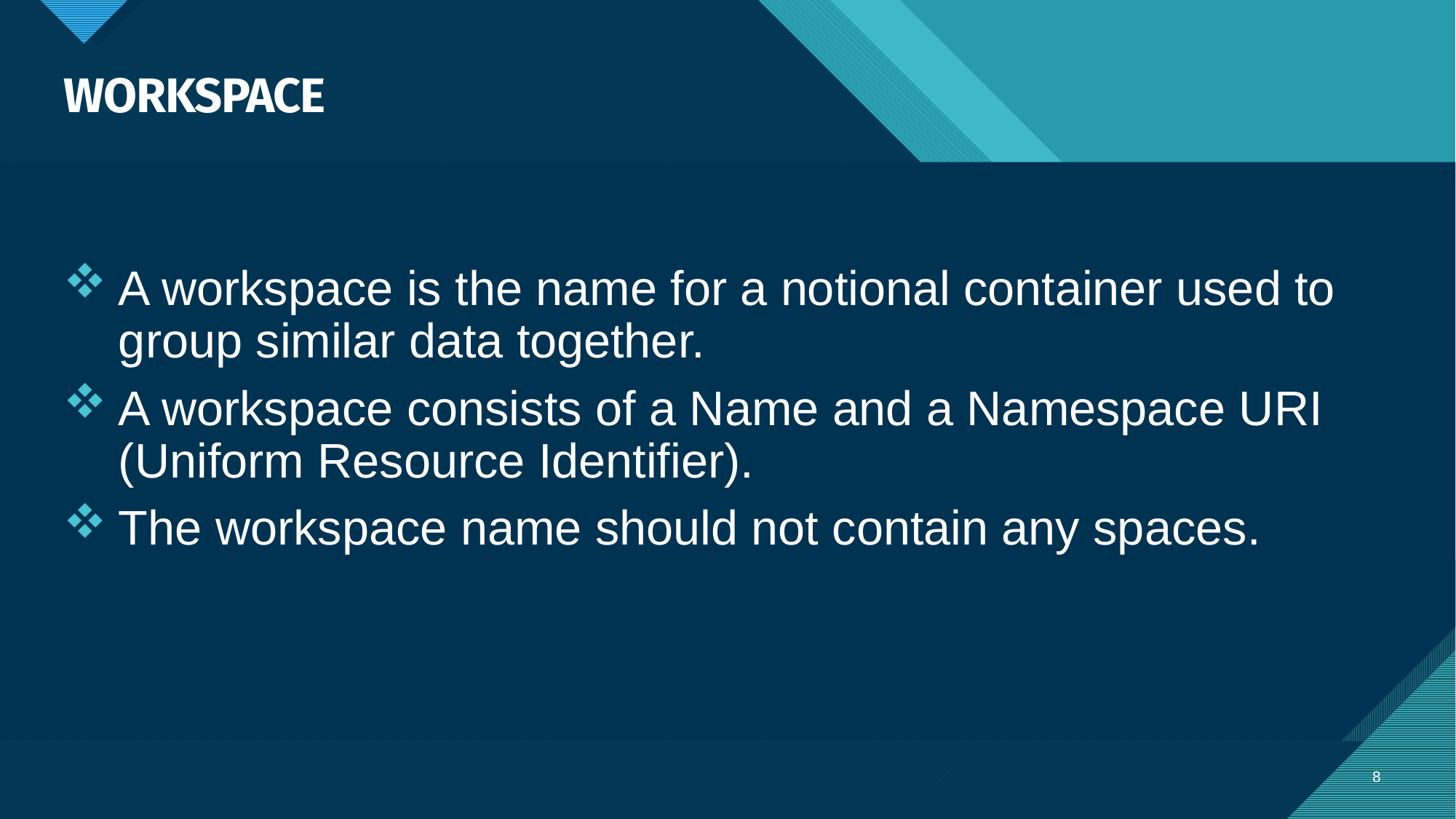

# WORKSPACE
A workspace is the name for a notional container used to group similar data together.
A workspace consists of a Name and a Namespace URI (Uniform Resource Identifier).
The workspace name should not contain any spaces.
8